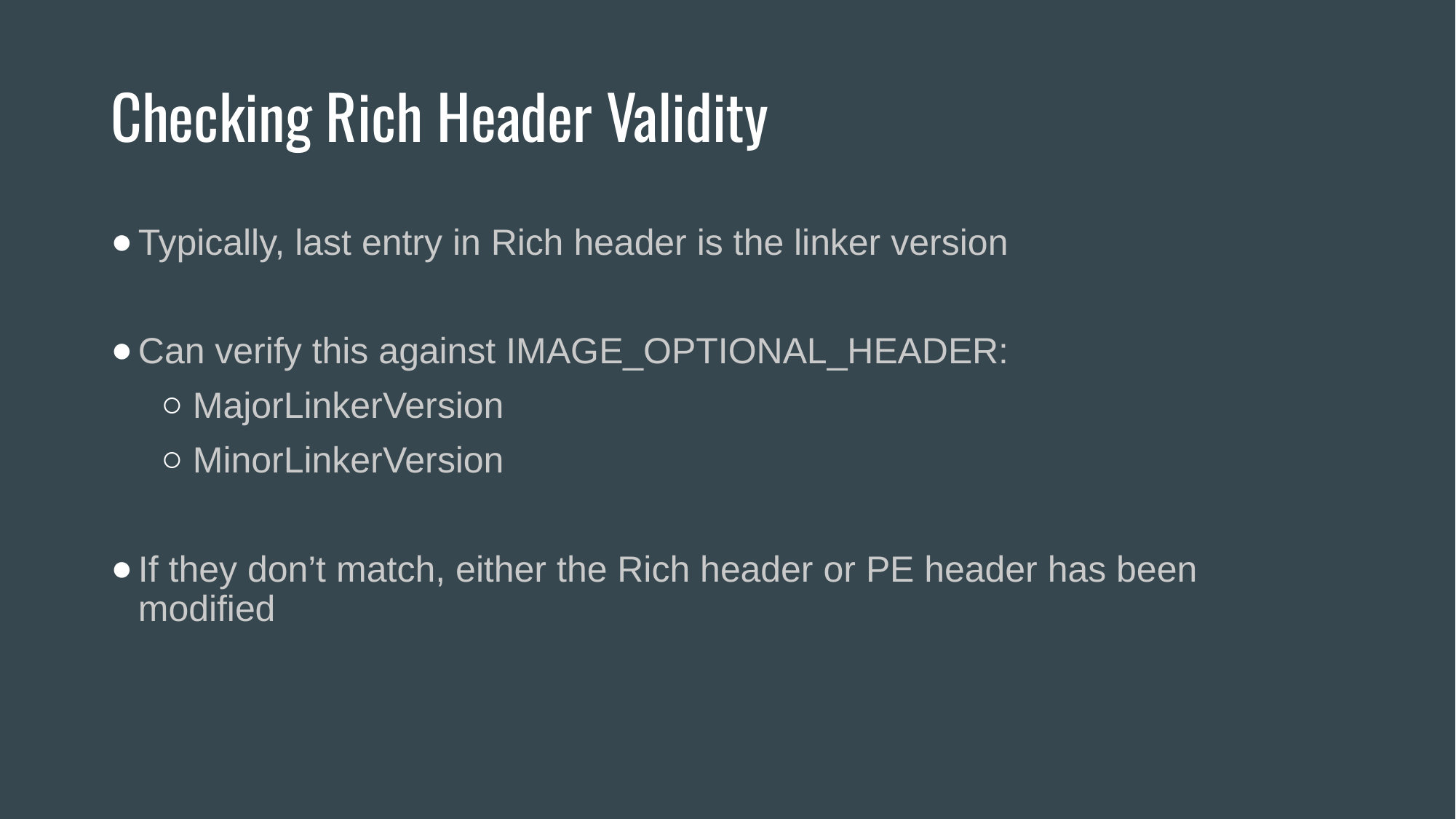

# Checking Rich Header Validity
Typically, last entry in Rich header is the linker version

Can verify this against IMAGE_OPTIONAL_HEADER:
MajorLinkerVersion
MinorLinkerVersion

If they don’t match, either the Rich header or PE header has been modified